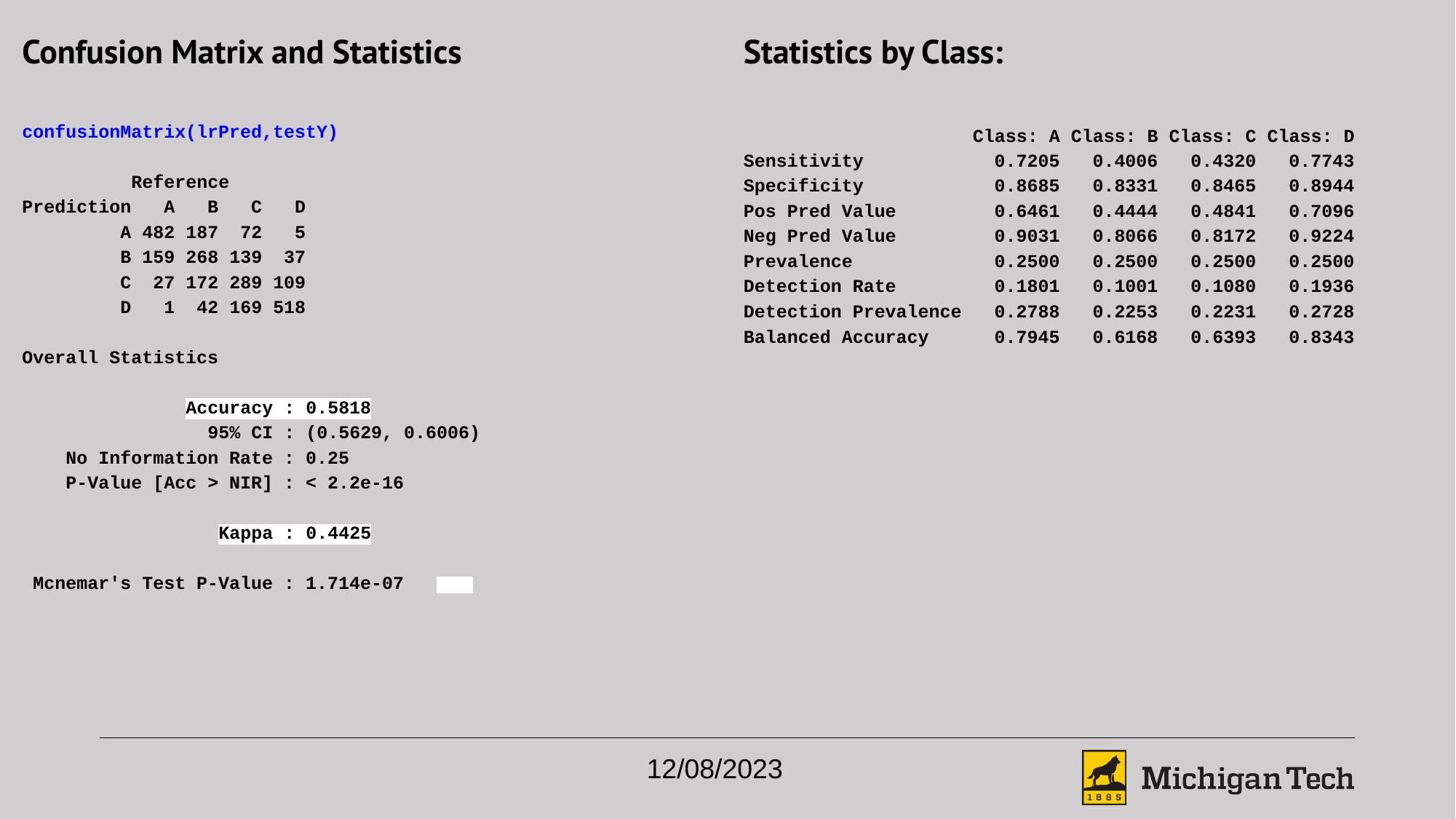

Confusion Matrix and Statistics

confusionMatrix(lrPred,testY)

          Reference
Prediction   A   B   C   D
         A 482 187  72   5
         B 159 268 139  37
         C  27 172 289 109
         D   1  42 169 518

Overall Statistics

               Accuracy : 0.5818
                 95% CI : (0.5629, 0.6006)
    No Information Rate : 0.25
    P-Value [Acc > NIR] : < 2.2e-16

                  Kappa : 0.4425

 Mcnemar's Test P-Value : 1.714e-07

Statistics by Class:

                     Class: A Class: B Class: C Class: D
Sensitivity            0.7205   0.4006   0.4320   0.7743
Specificity            0.8685   0.8331   0.8465   0.8944
Pos Pred Value         0.6461   0.4444   0.4841   0.7096
Neg Pred Value         0.9031   0.8066   0.8172   0.9224
Prevalence             0.2500   0.2500   0.2500   0.2500
Detection Rate         0.1801   0.1001   0.1080   0.1936
Detection Prevalence   0.2788   0.2253   0.2231   0.2728
Balanced Accuracy      0.7945   0.6168   0.6393   0.8343

12/08/2023